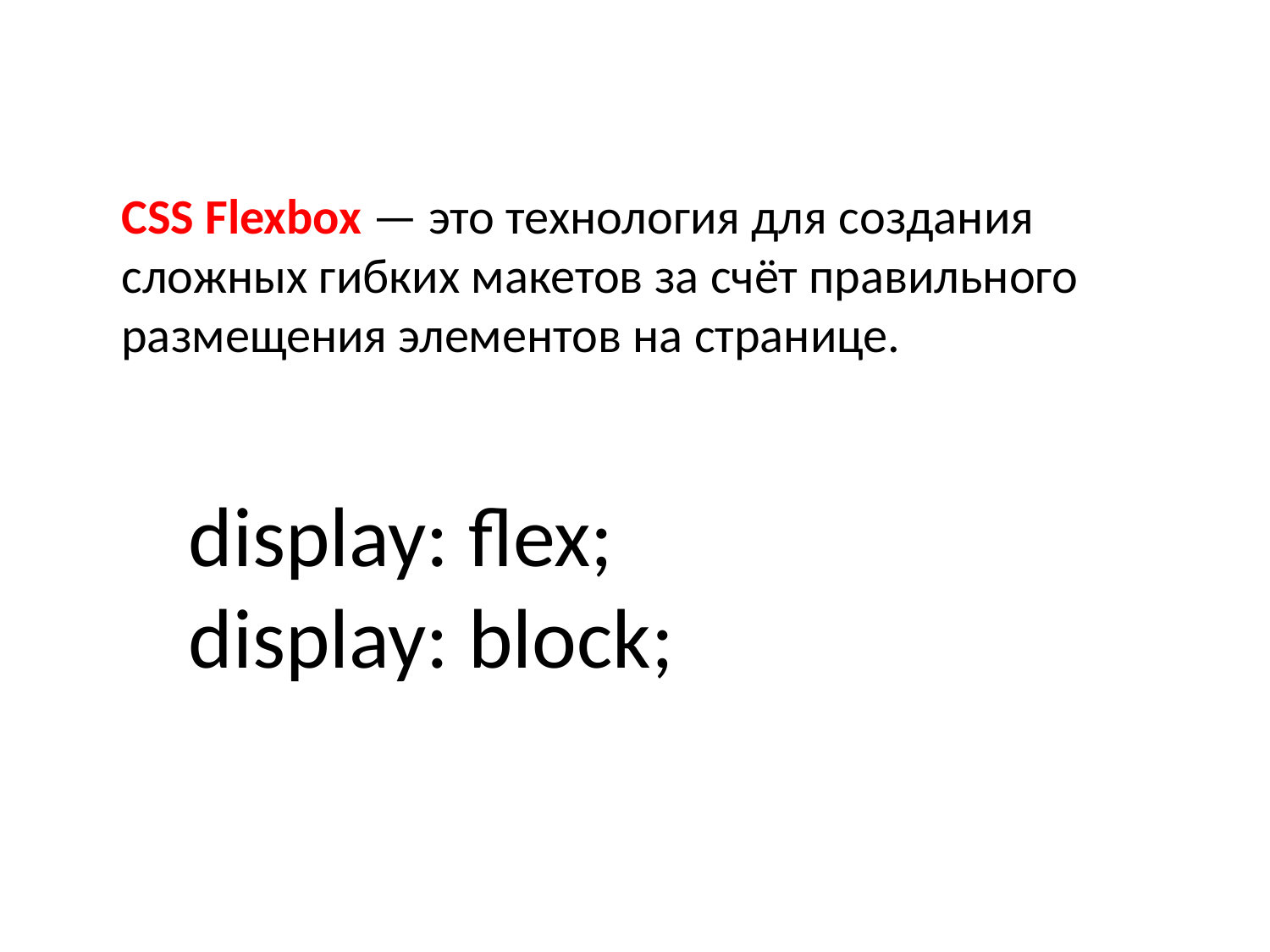

CSS Flexbox — это технология для создания сложных гибких макетов за счёт правильного размещения элементов на странице.
   display: flex;
   display: block;